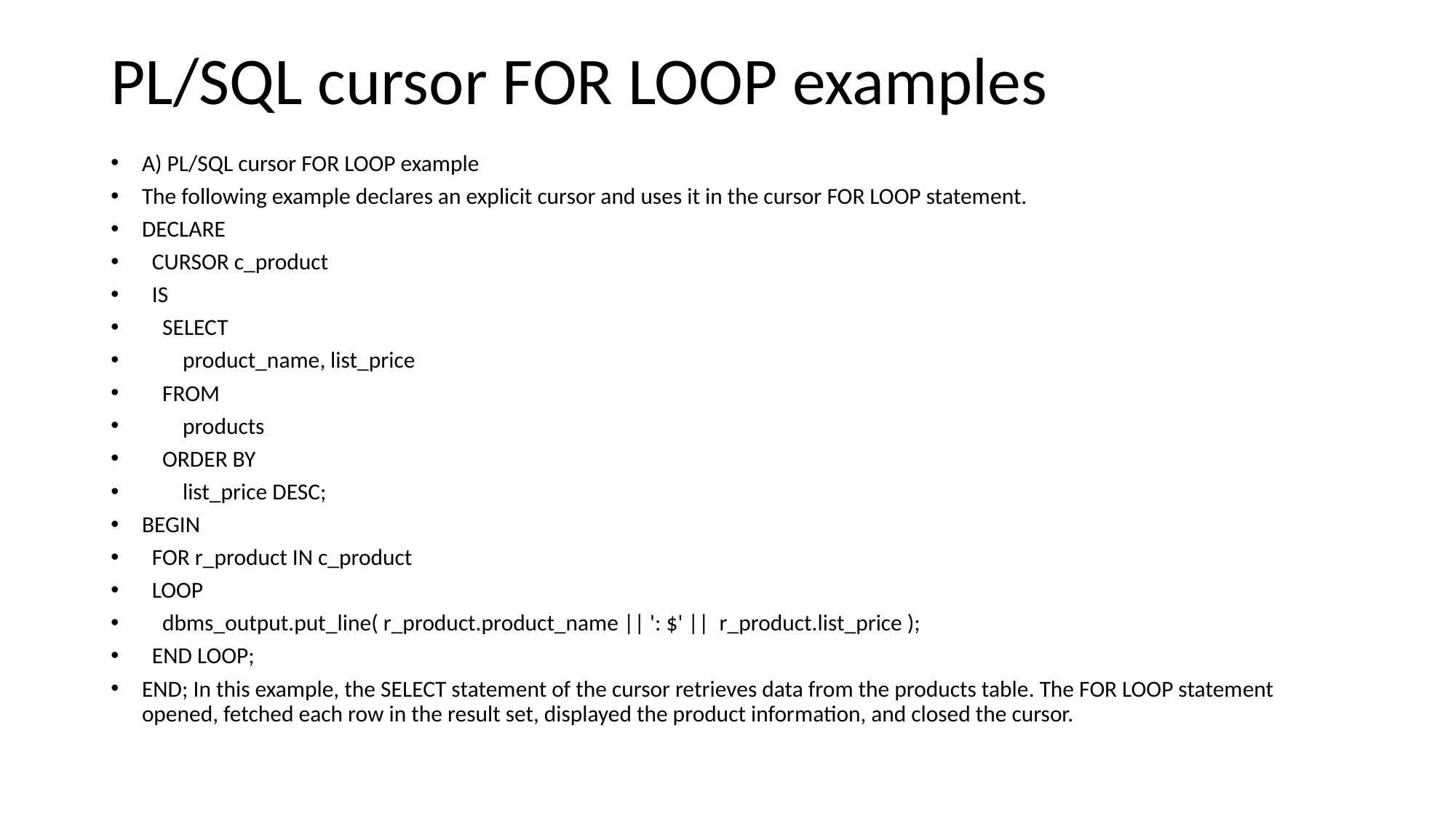

# PL/SQL cursor FOR LOOP examples
A) PL/SQL cursor FOR LOOP example
The following example declares an explicit cursor and uses it in the cursor FOR LOOP statement.
DECLARE
  CURSOR c_product
  IS
    SELECT
        product_name, list_price
    FROM
        products
    ORDER BY
        list_price DESC;
BEGIN
  FOR r_product IN c_product
  LOOP
    dbms_output.put_line( r_product.product_name || ': $' ||  r_product.list_price );
  END LOOP;
END; In this example, the SELECT statement of the cursor retrieves data from the products table. The FOR LOOP statement opened, fetched each row in the result set, displayed the product information, and closed the cursor.